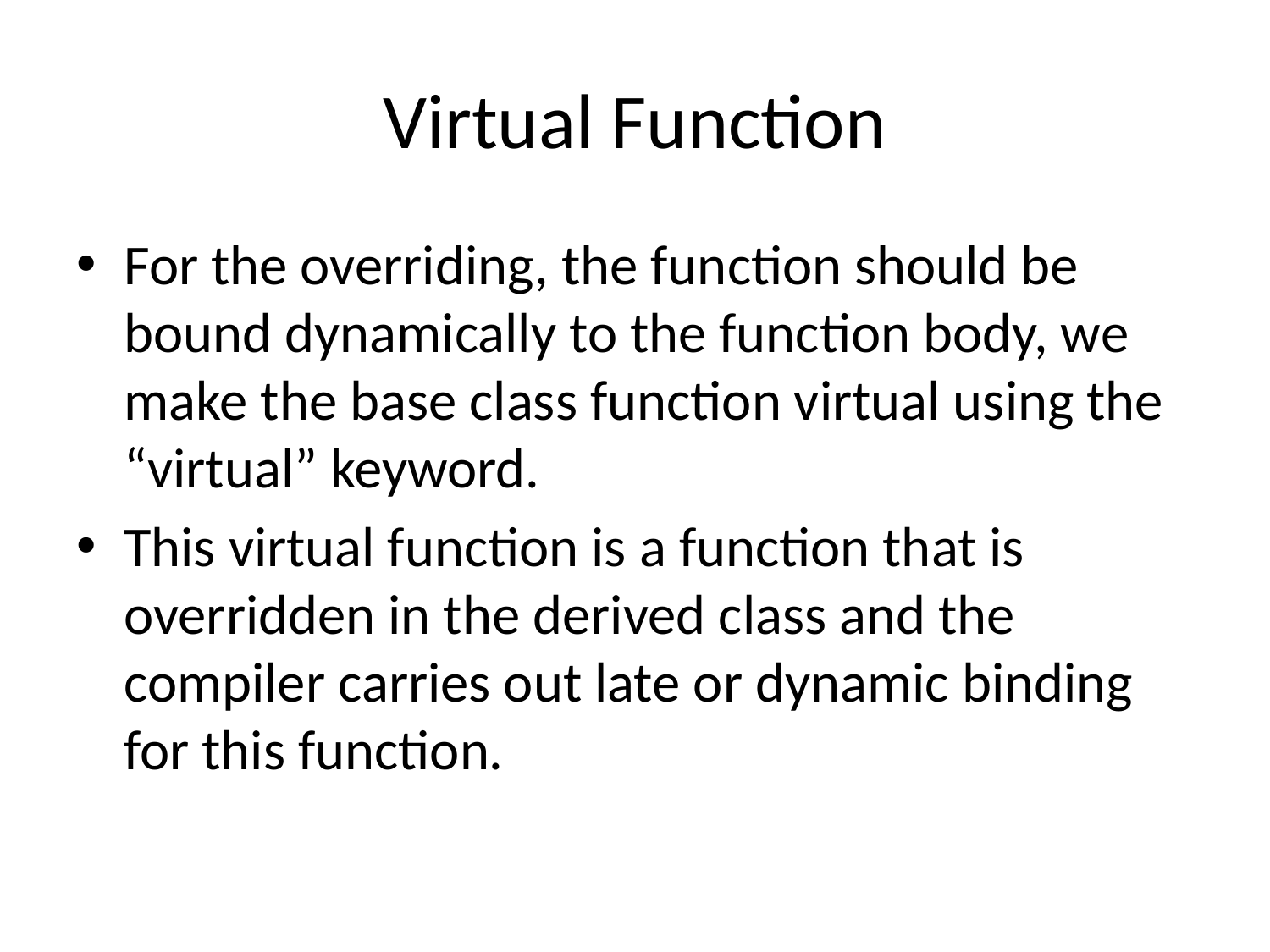

# Virtual Function
For the overriding, the function should be bound dynamically to the function body, we make the base class function virtual using the “virtual” keyword.
This virtual function is a function that is overridden in the derived class and the compiler carries out late or dynamic binding for this function.